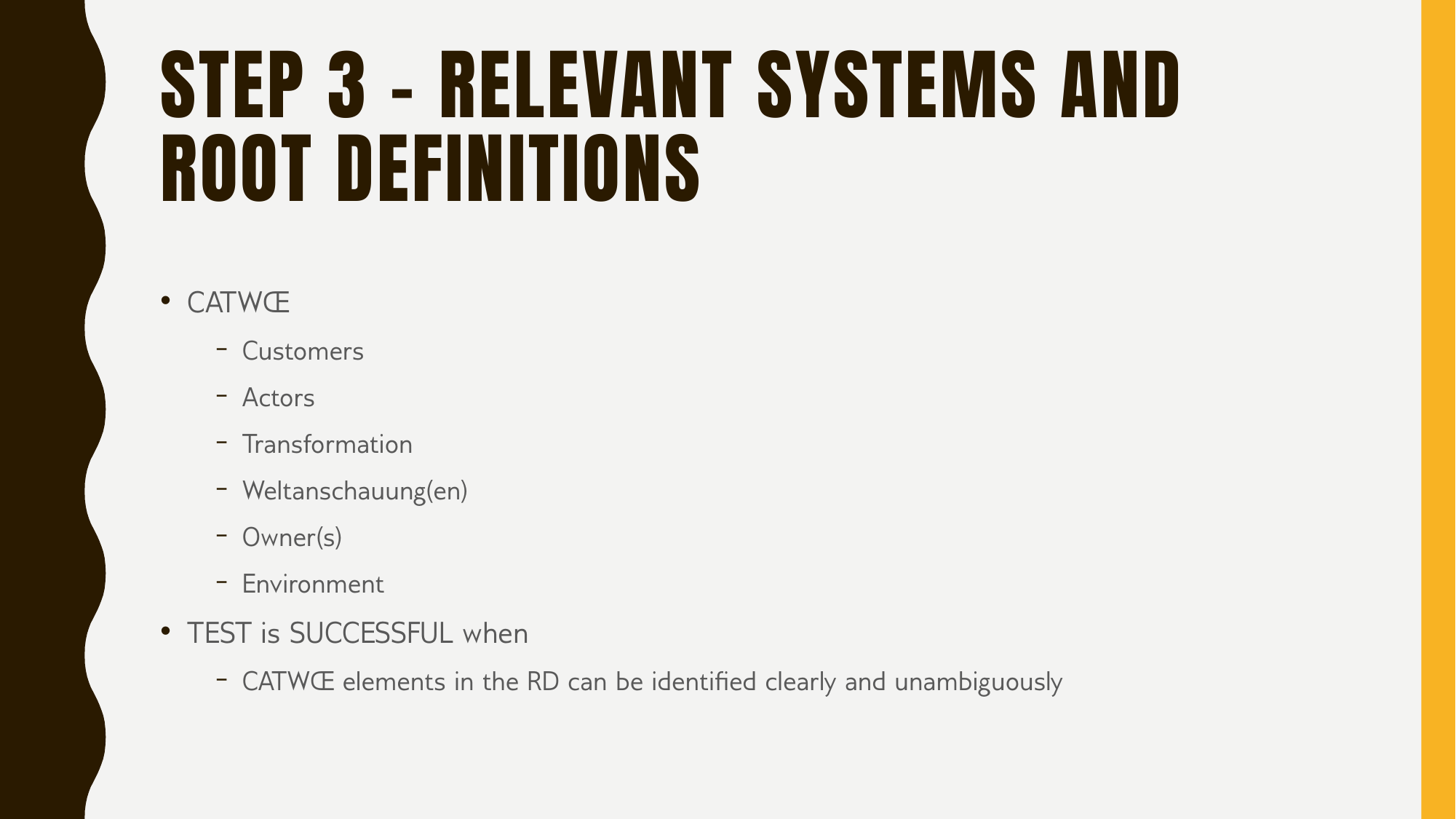

# STEP 3 - Relevant Systems and Root DefInItIons
CATWOE
Customers
Actors
Transformation
Weltanschauung(en)
Owner(s)
Environment
TEST is SUCCESSFUL when
CATWOE elements in the RD can be identified clearly and unambiguously